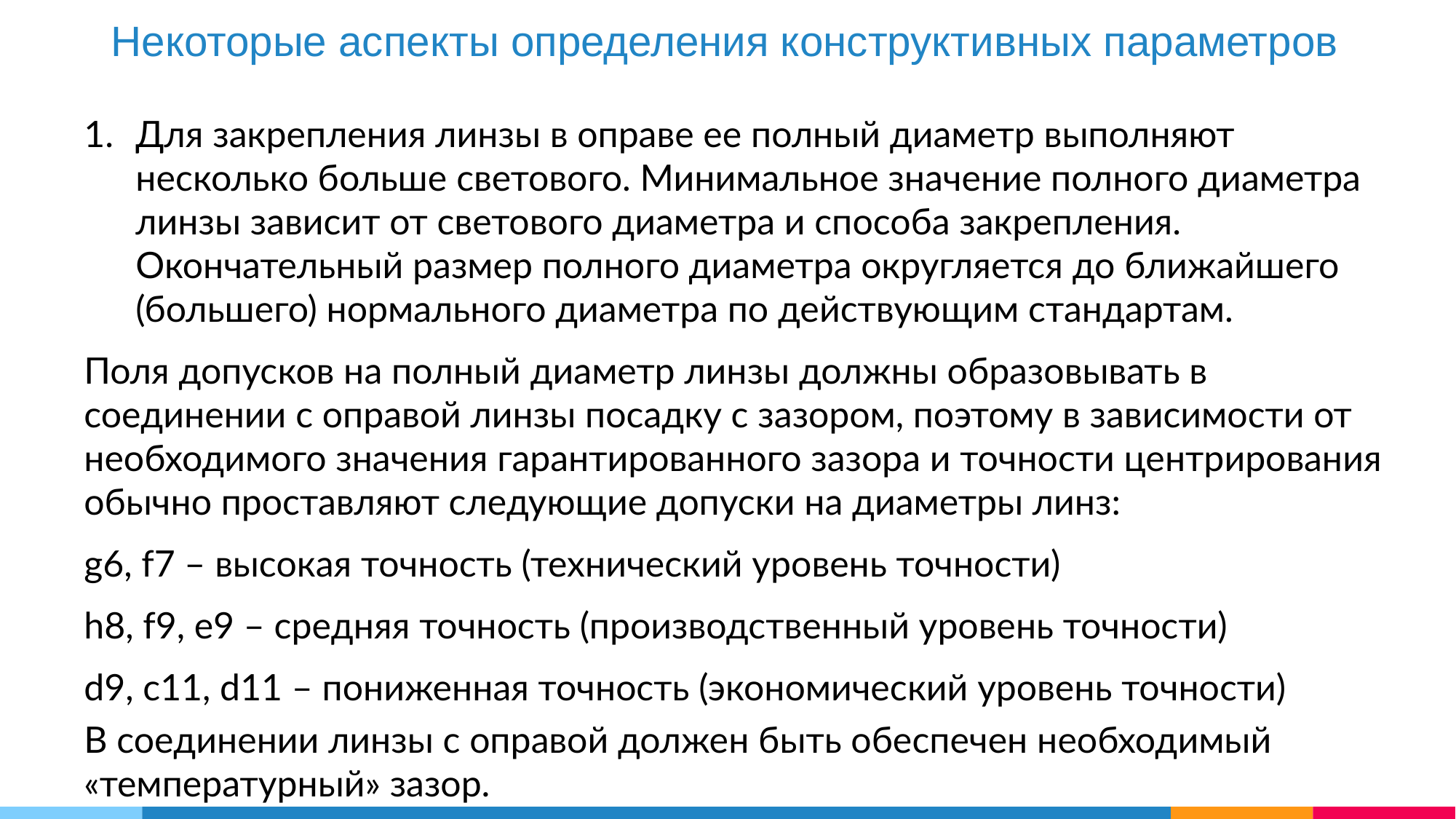

Некоторые аспекты определения конструктивных параметров

Для закрепления линзы в оправе ее полный диаметр выполняют несколько больше светового. Минимальное значение полного диаметра линзы зависит от светового диаметра и способа закрепления. Окончательный размер полного диаметра округляется до ближайшего (большего) нормального диаметра по действующим стандартам.
Поля допусков на полный диаметр линзы должны образовывать в соединении с оправой линзы посадку с зазором, поэтому в зависимости от необходимого значения гарантированного зазора и точности центрирования обычно проставляют следующие допуски на диаметры линз:
g6, f7 – высокая точность (технический уровень точности)
h8, f9, e9 – средняя точность (производственный уровень точности)
d9, c11, d11 – пониженная точность (экономический уровень точности)
В соединении линзы с оправой должен быть обеспечен необходимый «температурный» зазор.